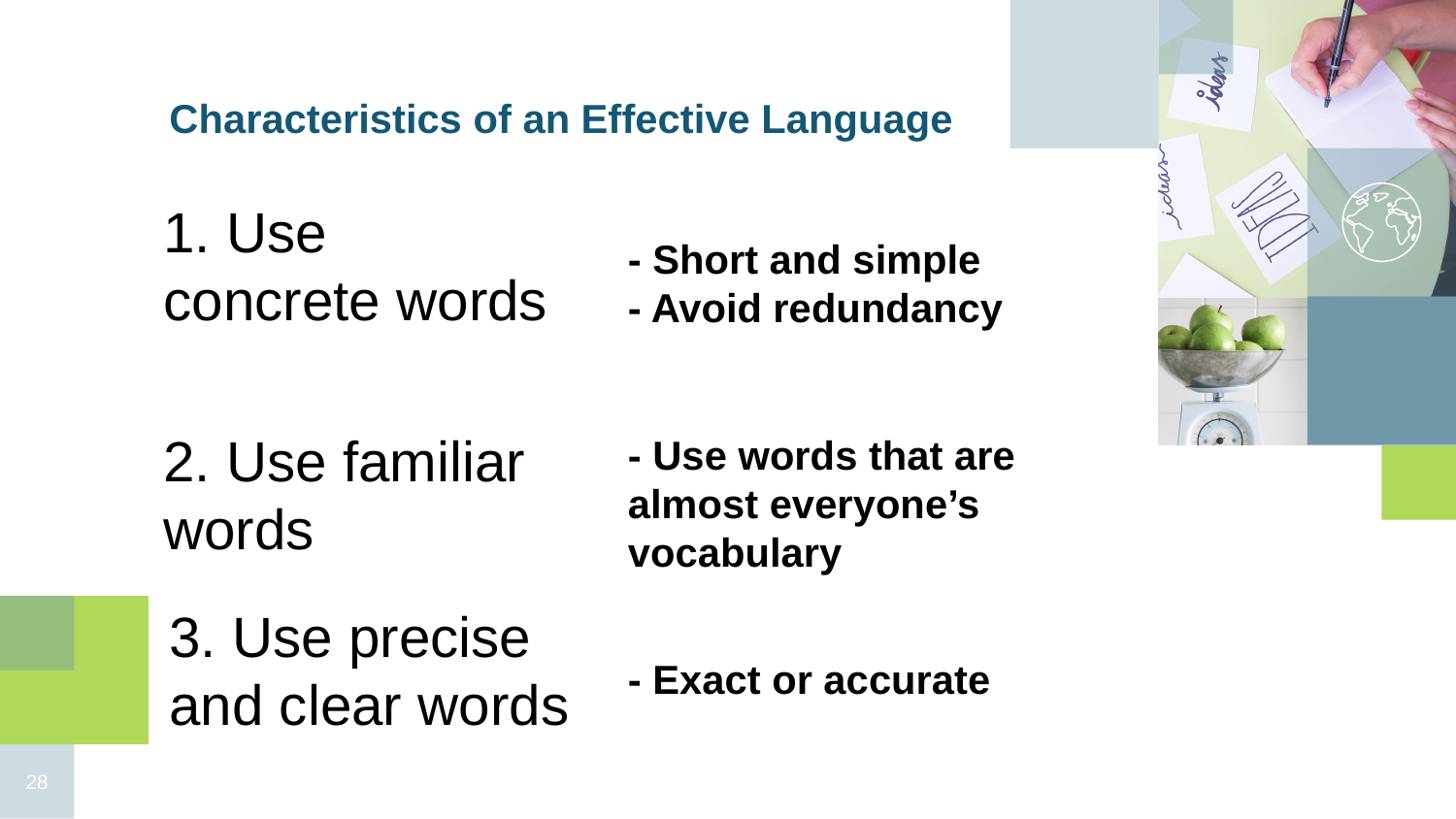

Characteristics of an Effective Language
1. Use concrete words
- Short and simple
- Avoid redundancy
2. Use familiar words
- Use words that are almost everyone’s vocabulary
3. Use precise and clear words
- Exact or accurate
28